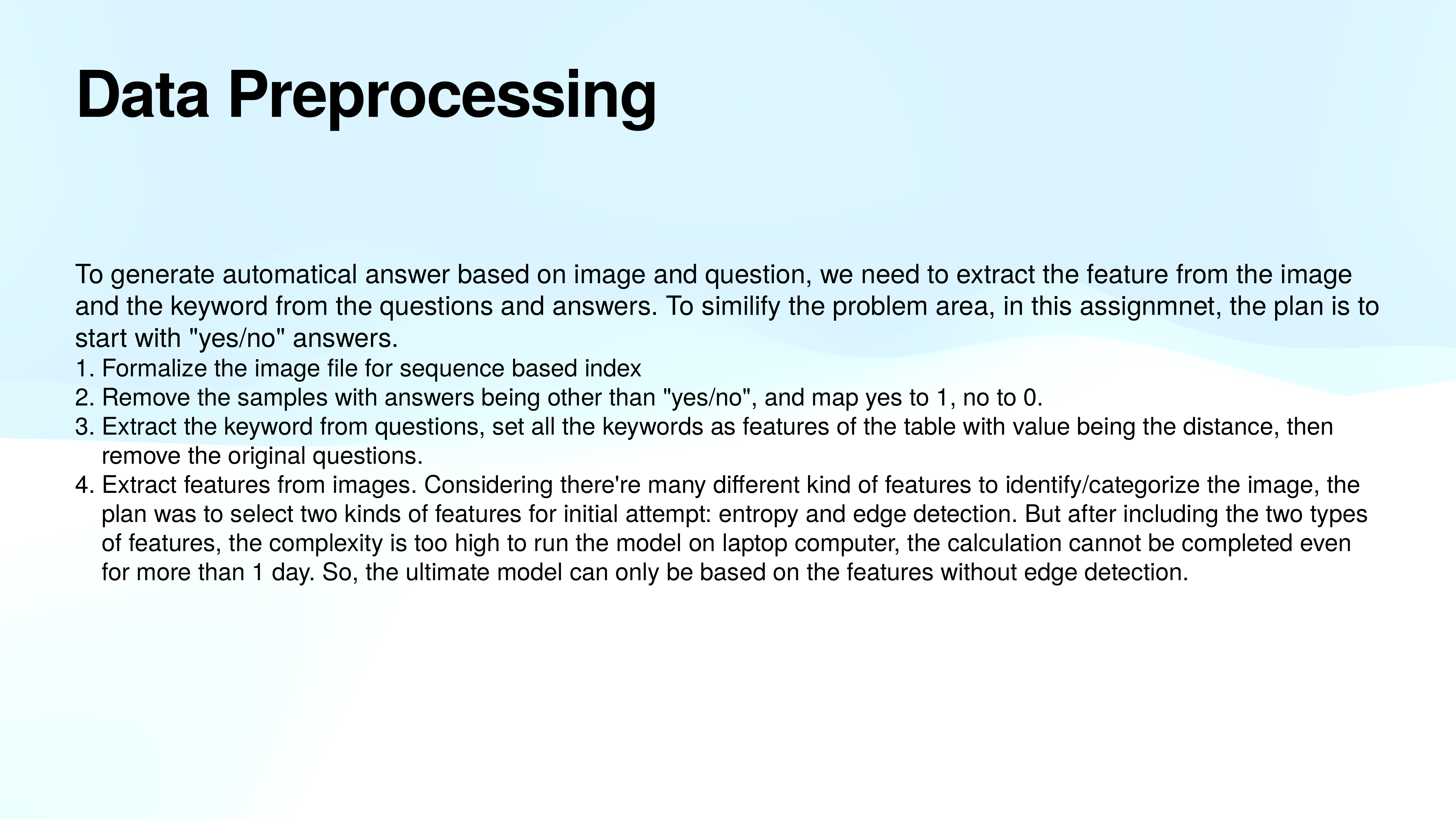

# Data Preprocessing

To generate automatical answer based on image and question, we need to extract the feature from the image and the keyword from the questions and answers. To similify the problem area, in this assignmnet, the plan is to start with "yes/no" answers.
Formalize the image file for sequence based index
Remove the samples with answers being other than "yes/no", and map yes to 1, no to 0.
Extract the keyword from questions, set all the keywords as features of the table with value being the distance, then remove the original questions.
Extract features from images. Considering there're many different kind of features to identify/categorize the image, the plan was to select two kinds of features for initial attempt: entropy and edge detection. But after including the two types of features, the complexity is too high to run the model on laptop computer, the calculation cannot be completed even for more than 1 day. So, the ultimate model can only be based on the features without edge detection.